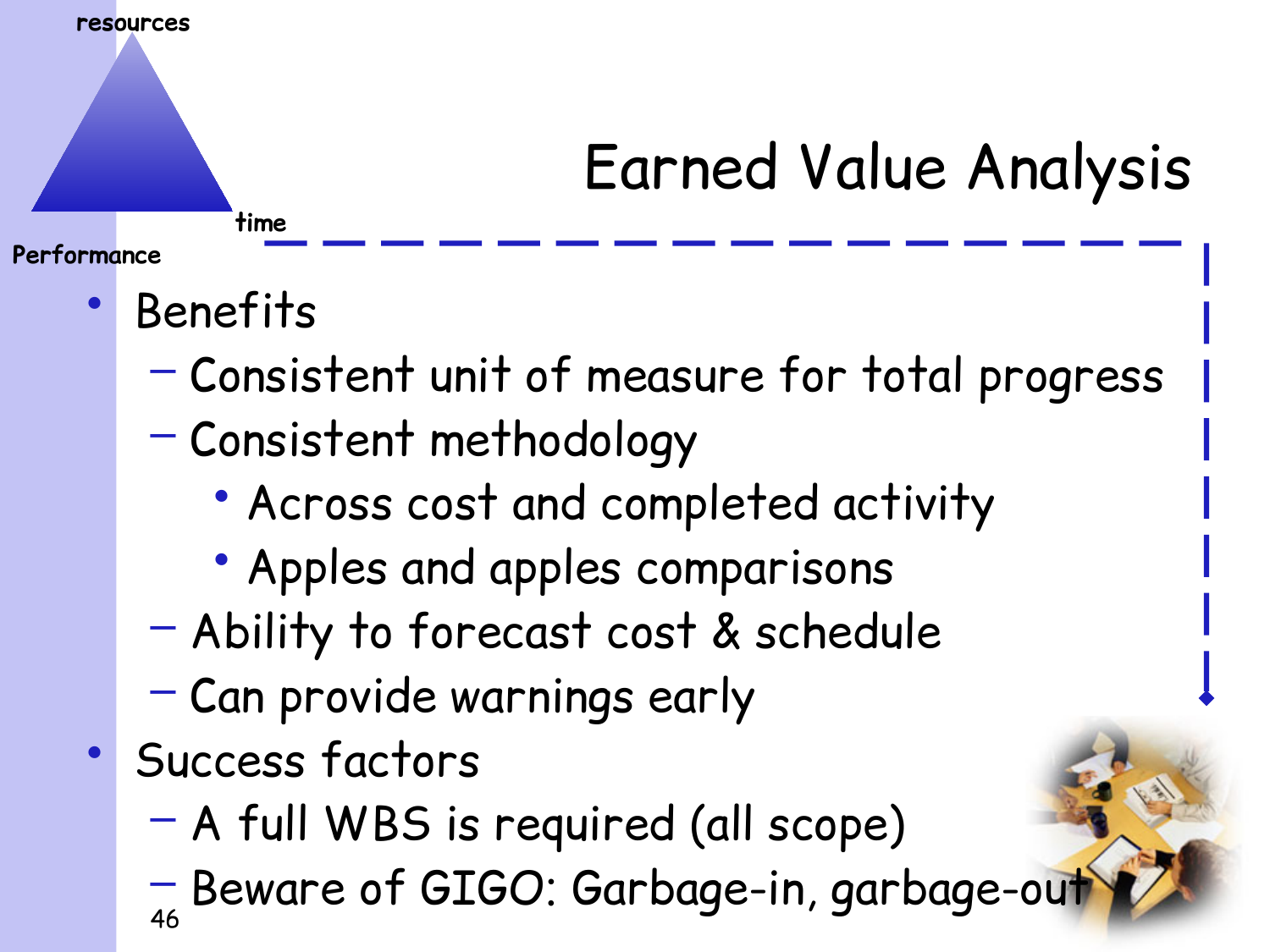

# Earned Value Analysis
Benefits
Consistent unit of measure for total progress
Consistent methodology
Across cost and completed activity
Apples and apples comparisons
Ability to forecast cost & schedule
Can provide warnings early
Success factors
A full WBS is required (all scope)
Beware of GIGO: Garbage-in, garbage-out

46